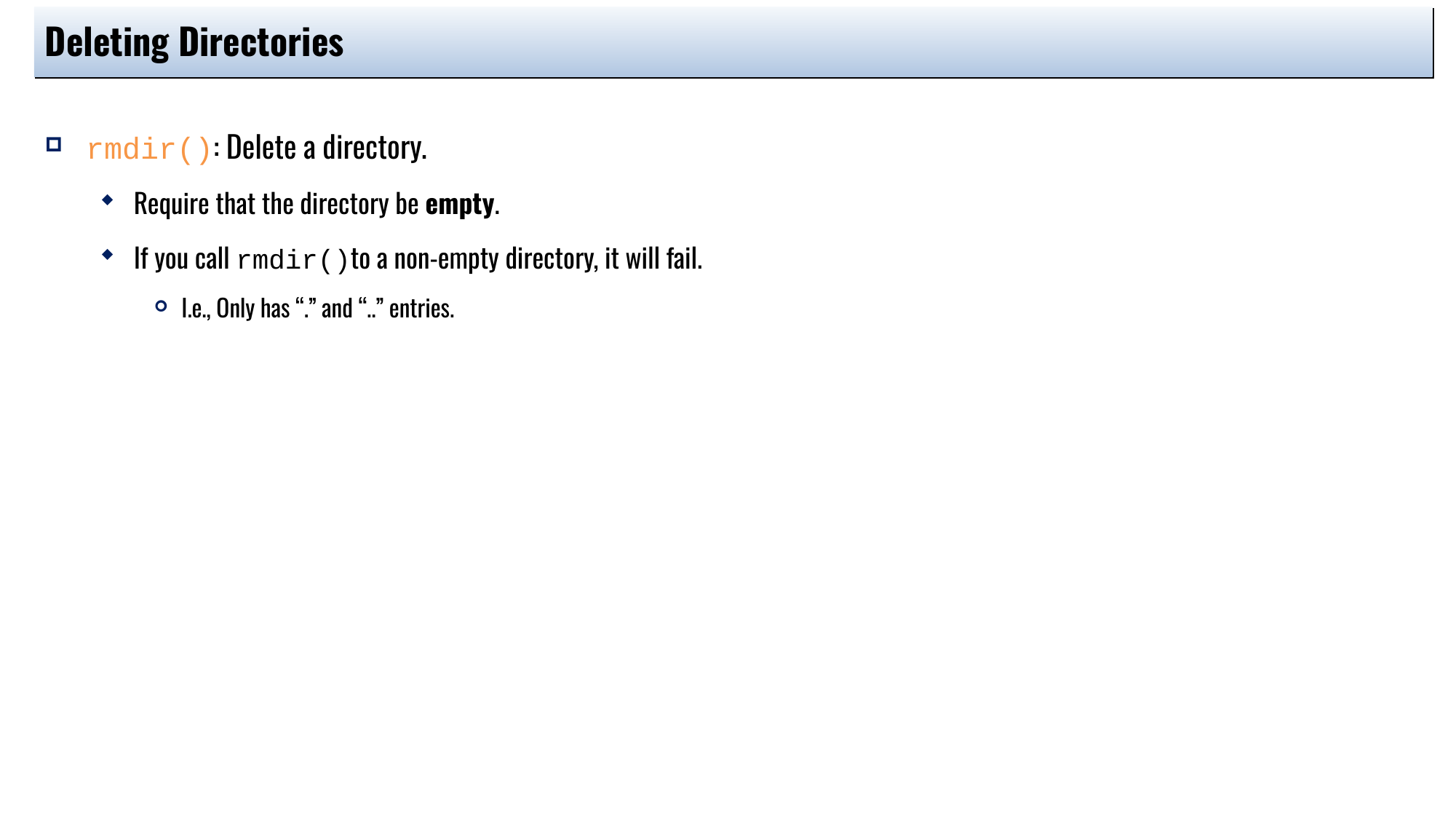

# Deleting Directories
rmdir(): Delete a directory.
Require that the directory be empty.
If you call rmdir()to a non-empty directory, it will fail.
I.e., Only has “.” and “..” entries.